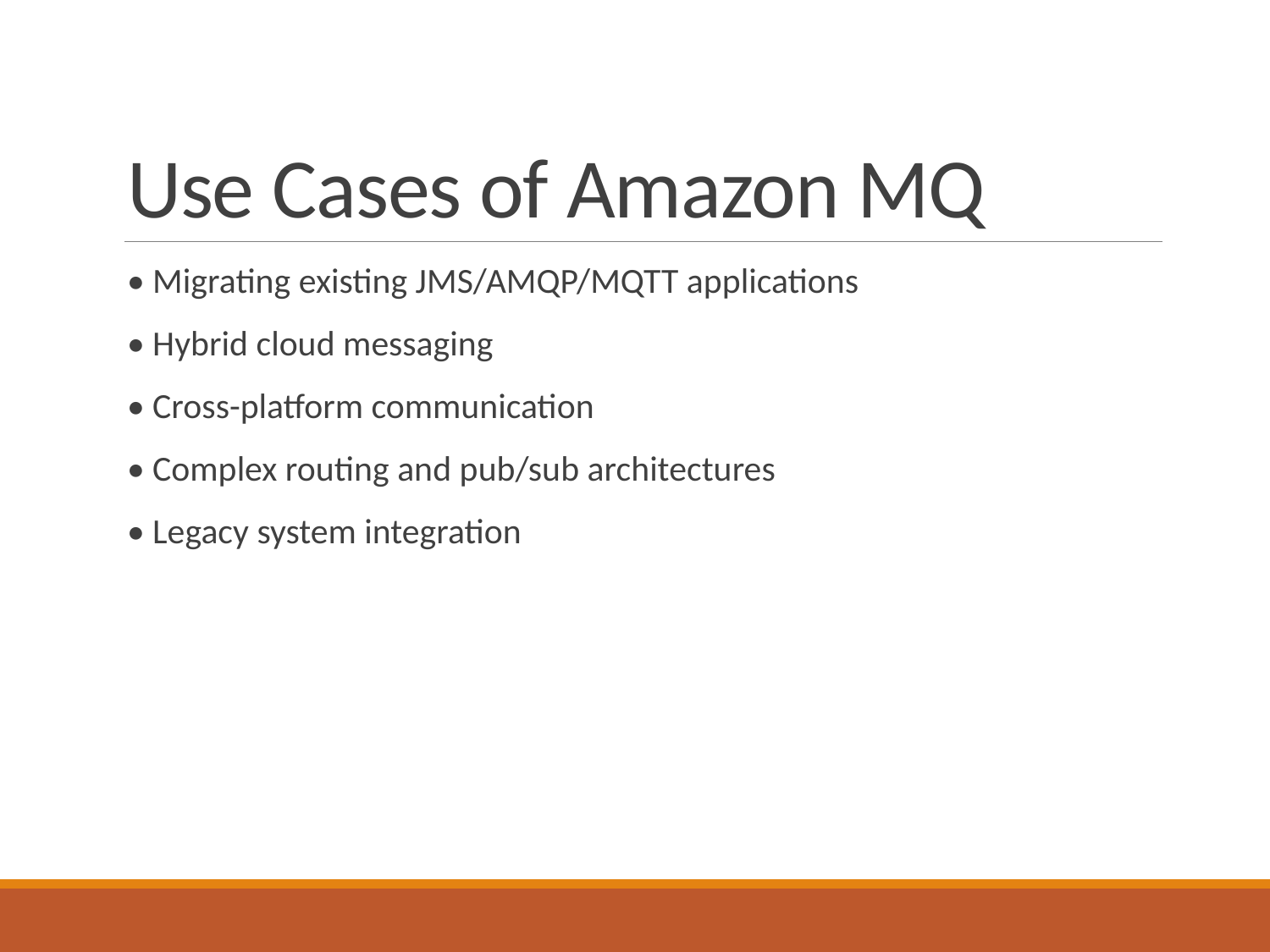

# Use Cases of Amazon MQ
• Migrating existing JMS/AMQP/MQTT applications
• Hybrid cloud messaging
• Cross-platform communication
• Complex routing and pub/sub architectures
• Legacy system integration